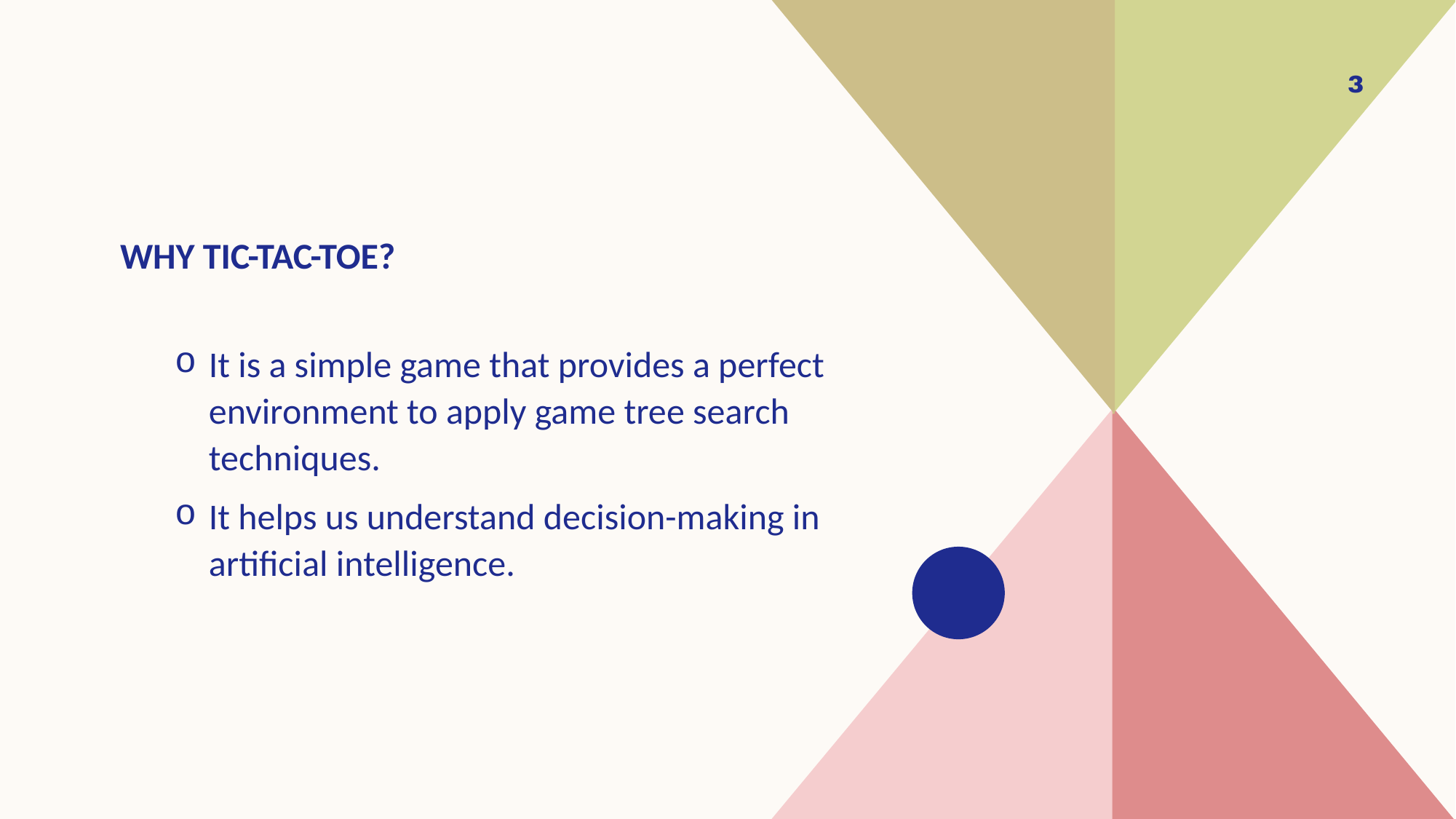

3
# Why Tic-Tac-Toe?

It is a simple game that provides a perfect environment to apply game tree search techniques.
It helps us understand decision-making in artificial intelligence.